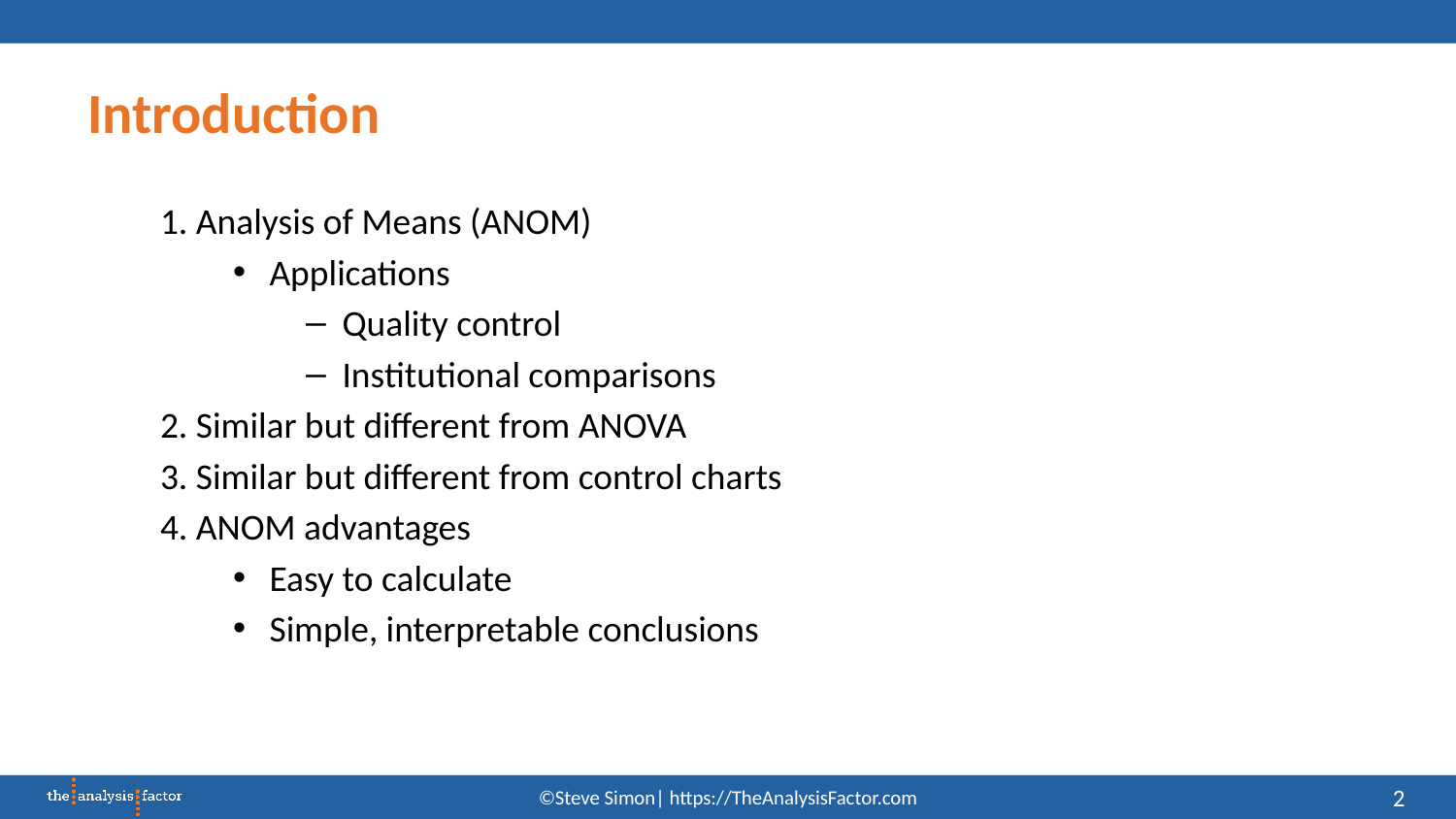

# Introduction
1. Analysis of Means (ANOM)
Applications
Quality control
Institutional comparisons
2. Similar but different from ANOVA
3. Similar but different from control charts
4. ANOM advantages
Easy to calculate
Simple, interpretable conclusions
2
©Steve Simon| https://TheAnalysisFactor.com